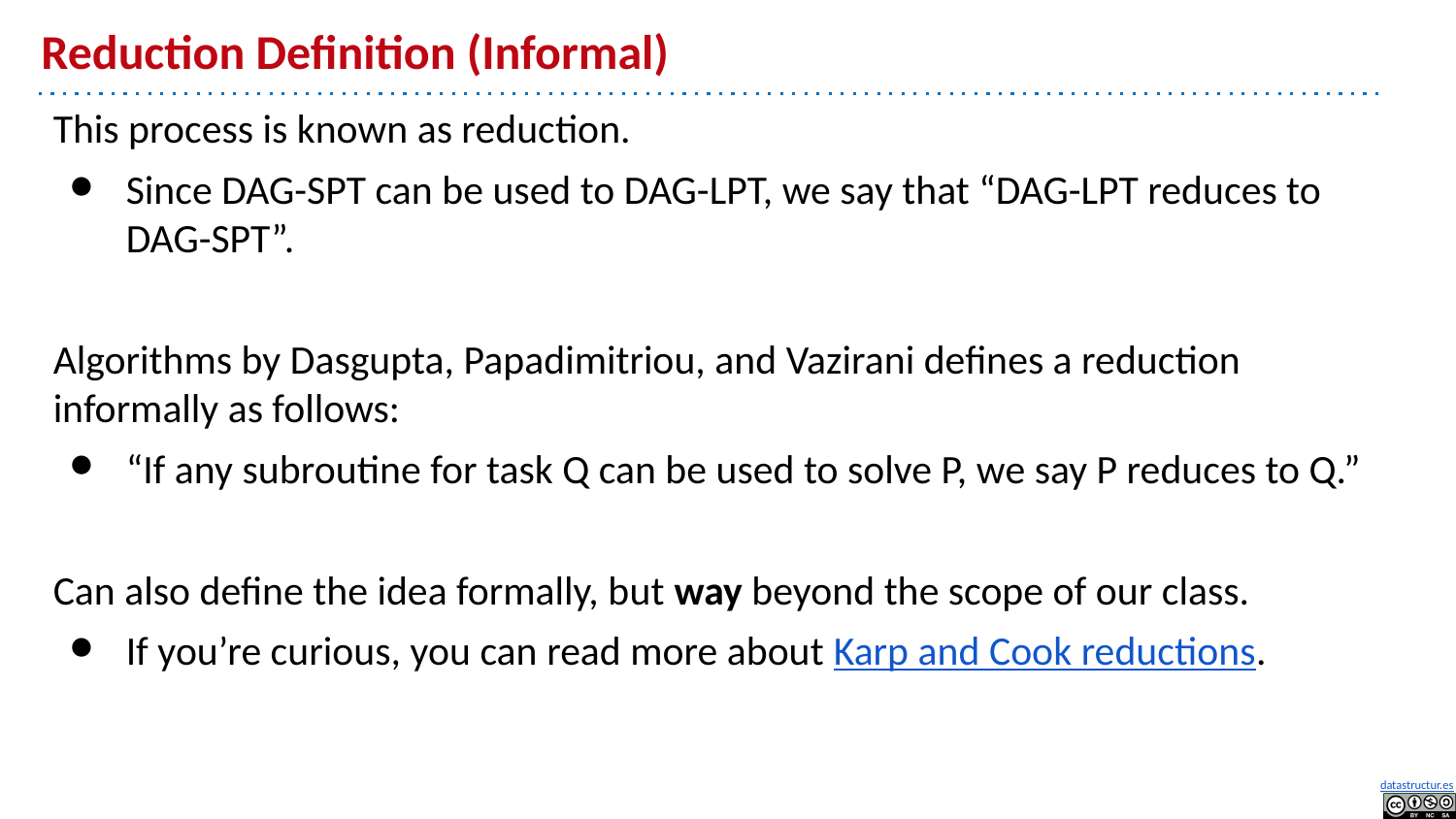

# Reduction Definition (Informal)
This process is known as reduction.
Since DAG-SPT can be used to DAG-LPT, we say that “DAG-LPT reduces to DAG-SPT”.

Algorithms by Dasgupta, Papadimitriou, and Vazirani defines a reduction informally as follows:
“If any subroutine for task Q can be used to solve P, we say P reduces to Q.”

Can also define the idea formally, but way beyond the scope of our class.
If you’re curious, you can read more about Karp and Cook reductions.